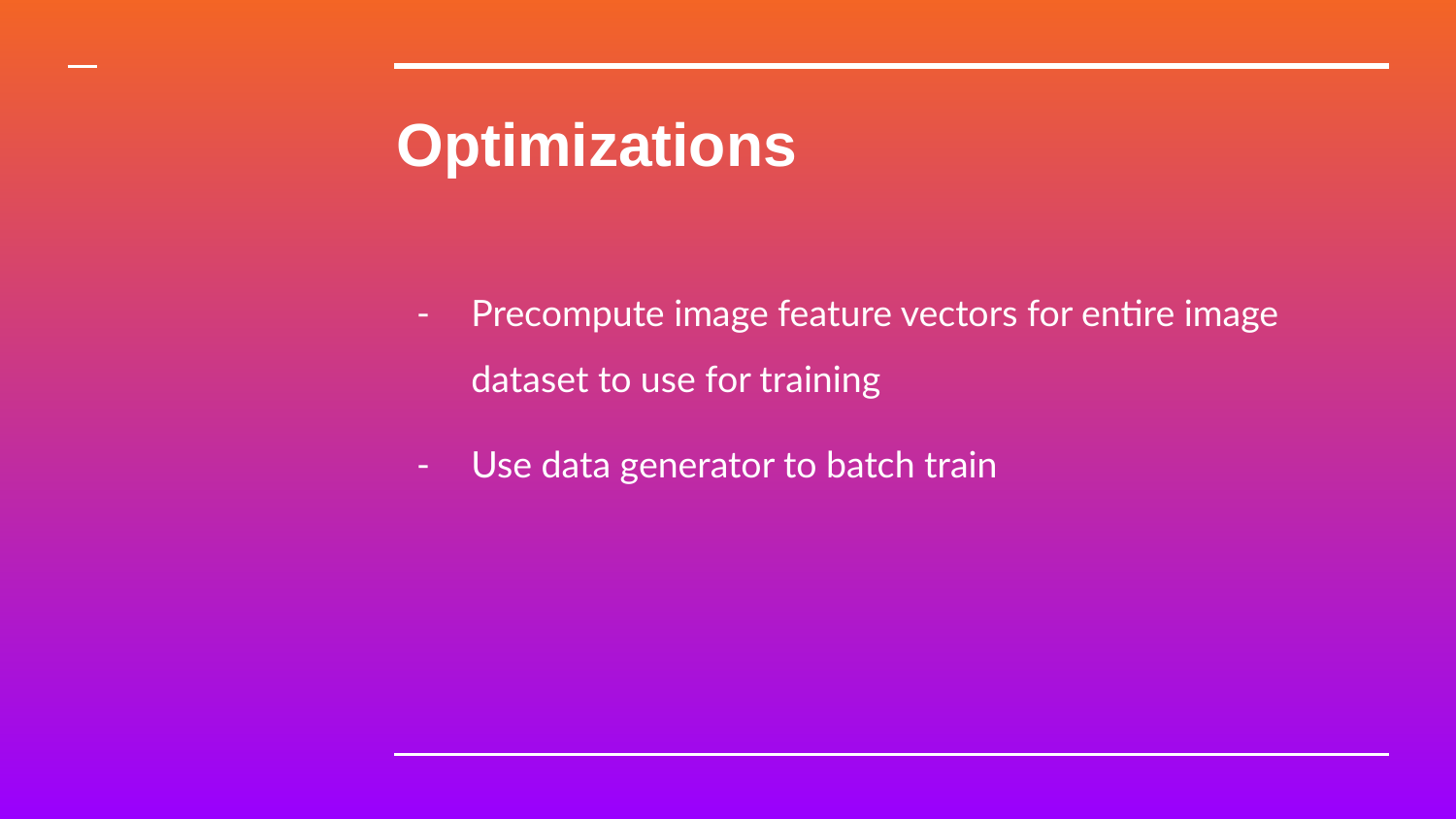

# Optimizations
Precompute image feature vectors for entire image dataset to use for training
Use data generator to batch train